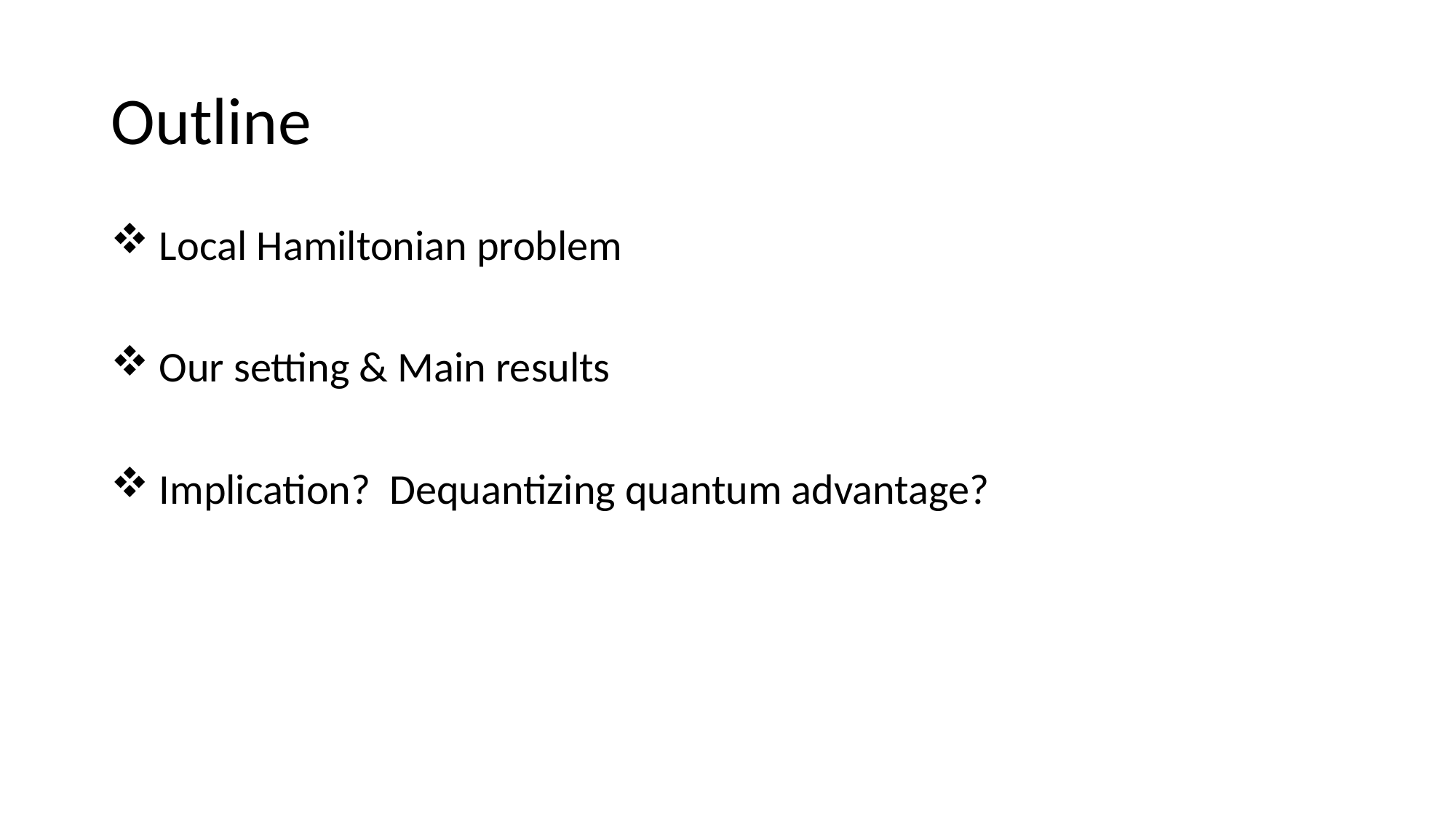

# Outline
 Local Hamiltonian problem

 Our setting & Main results

 Implication?  Dequantizing quantum advantage?